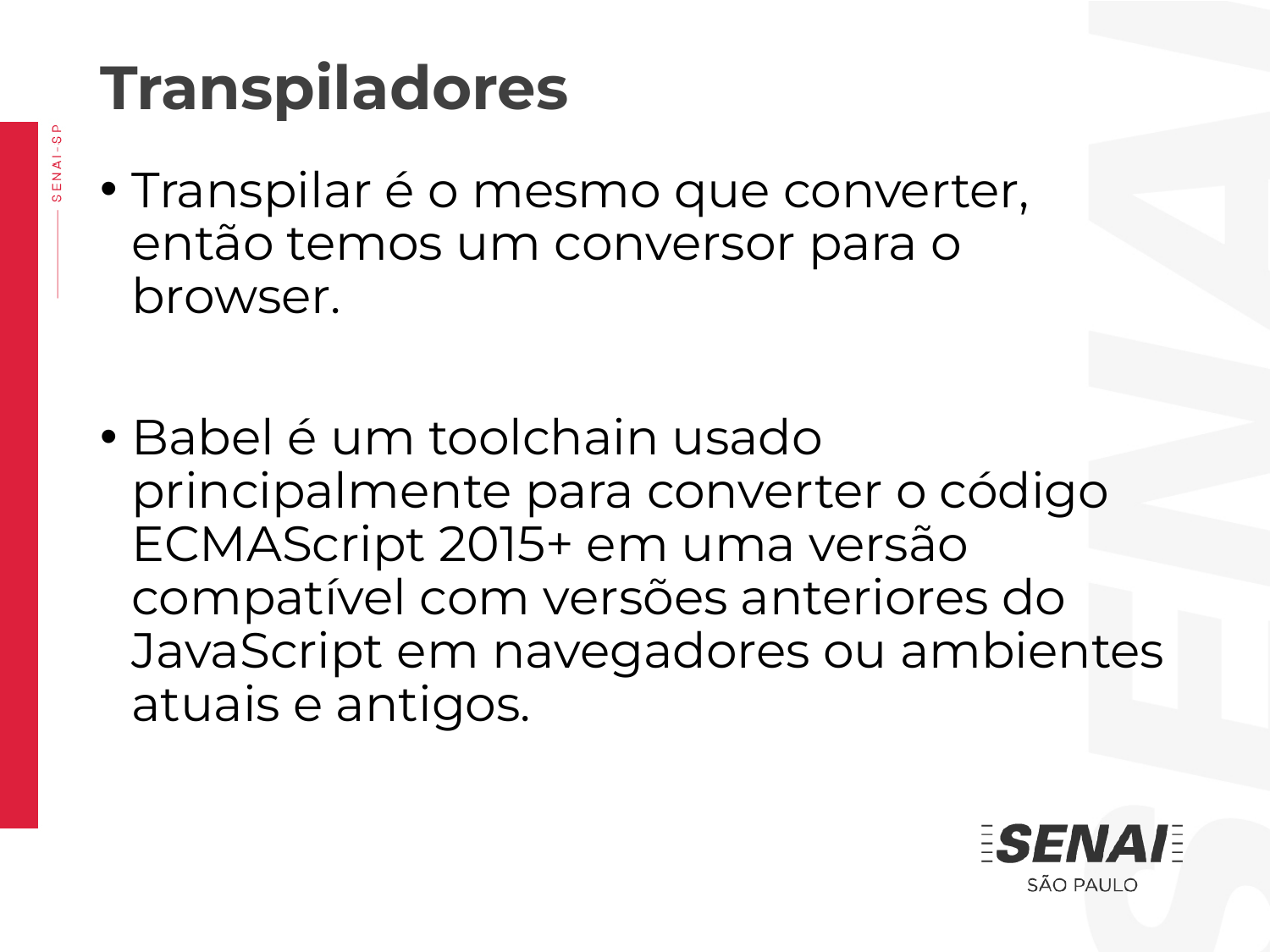

Transpiladores

Transpilar é o mesmo que converter, então temos um conversor para o browser.

Babel é um toolchain usado principalmente para converter o código ECMAScript 2015+ em uma versão compatível com versões anteriores do JavaScript em navegadores ou ambientes atuais e antigos.